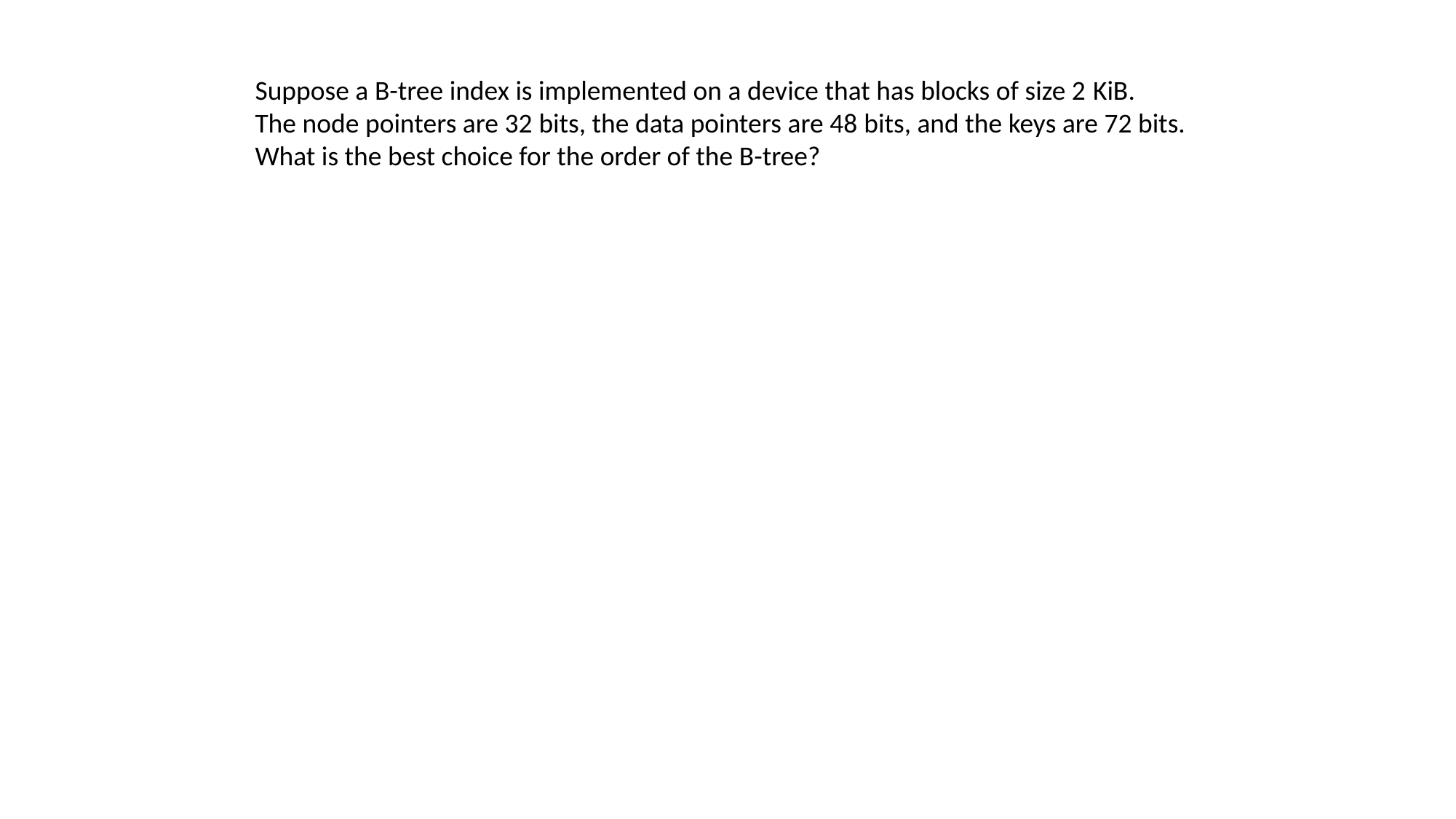

Suppose a B-tree index is implemented on a device that has blocks of size 2 KiB.
The node pointers are 32 bits, the data pointers are 48 bits, and the keys are 72 bits.
What is the best choice for the order of the B-tree?